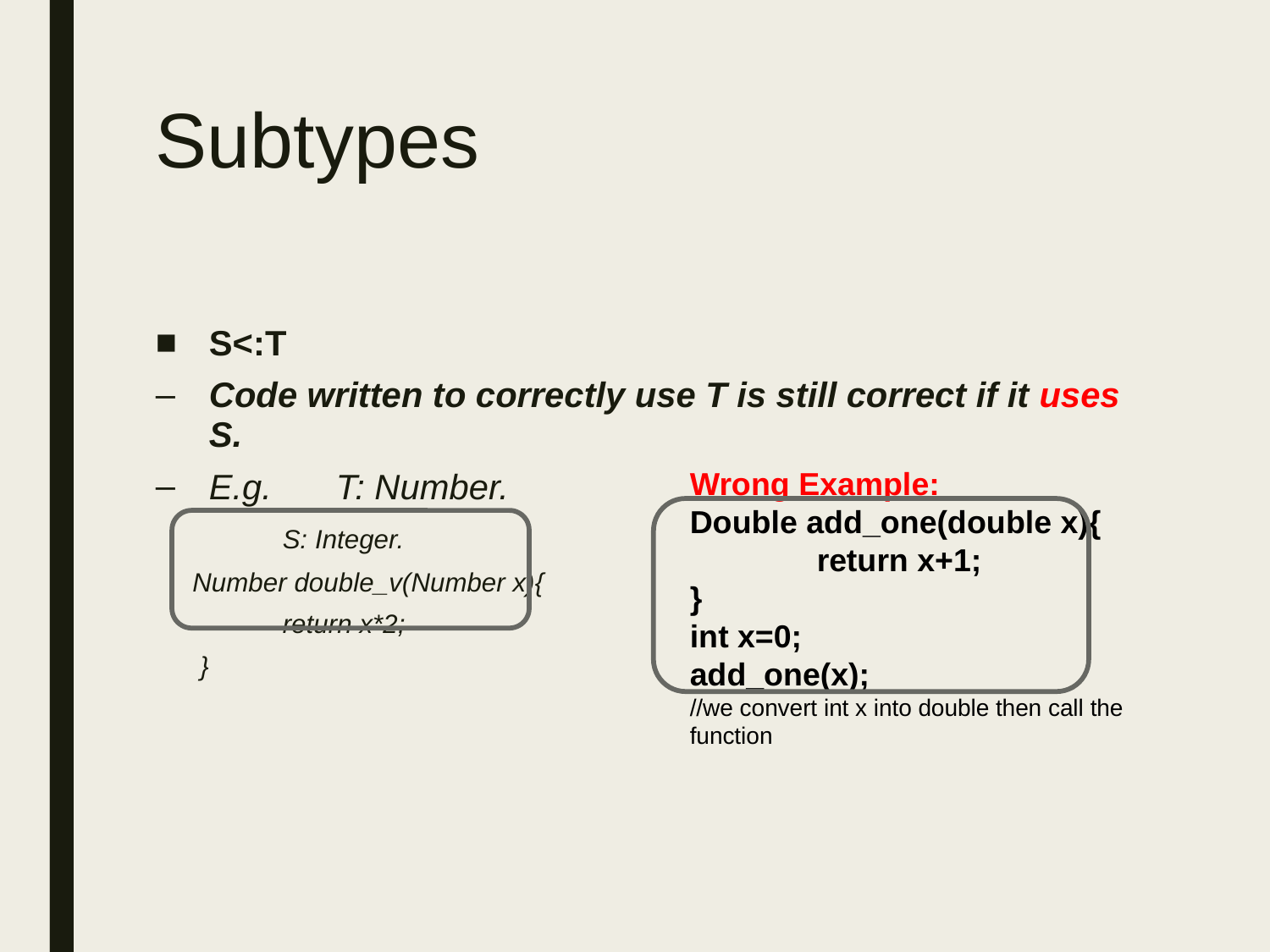

# Subtypes
S<:T
Code written to correctly use T is still correct if it uses S.
E.g.	T: Number.
	S: Integer.
     Number double_v(Number x){
	return x*2;
      }
Wrong Example:
Double add_one(double x){
	return x+1;
}
int x=0;
add_one(x);
//we convert int x into double then call the function